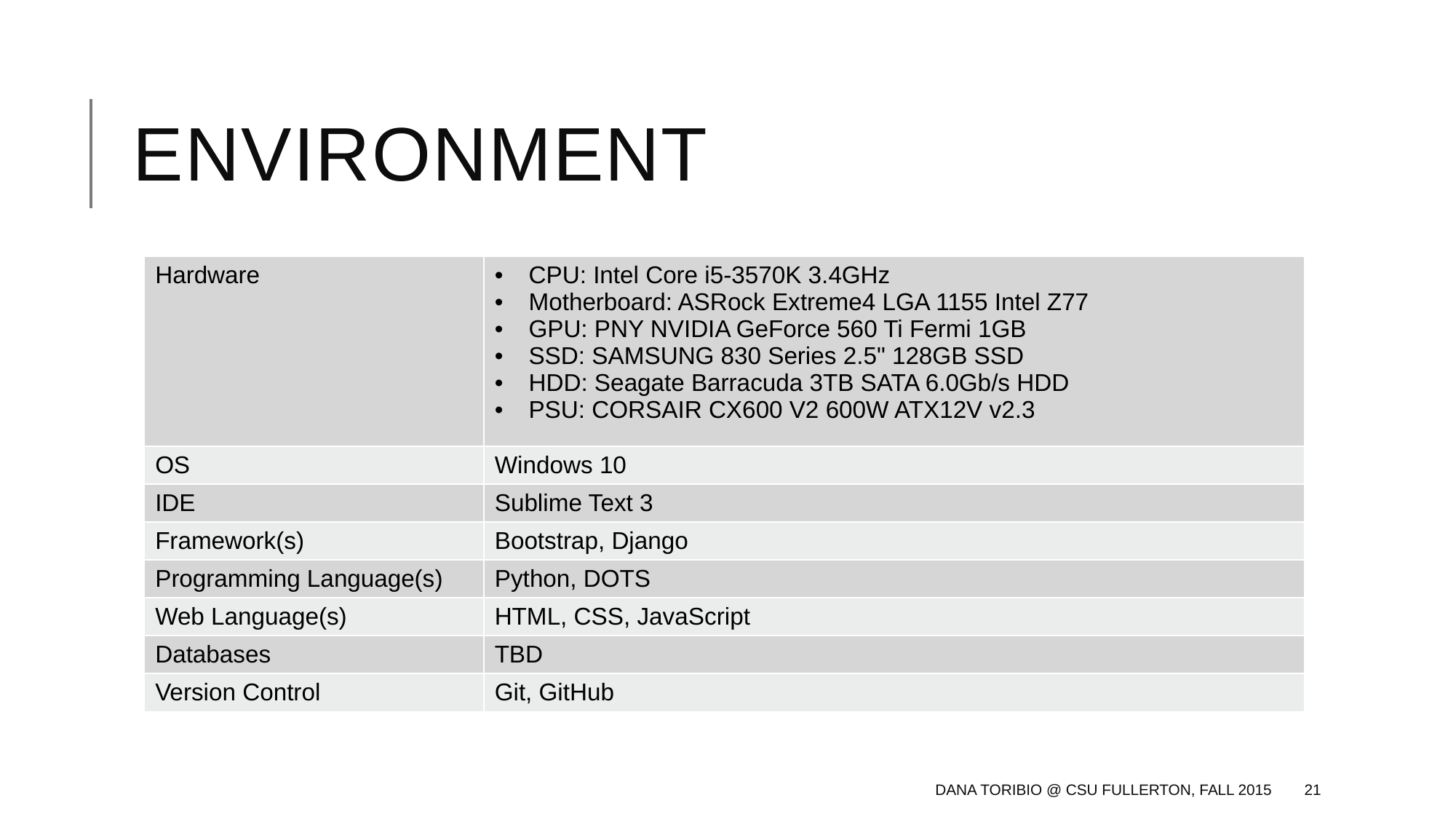

# Environment
| Hardware | CPU: Intel Core i5-3570K 3.4GHz Motherboard: ASRock Extreme4 LGA 1155 Intel Z77 GPU: PNY NVIDIA GeForce 560 Ti Fermi 1GB SSD: SAMSUNG 830 Series 2.5" 128GB SSD HDD: Seagate Barracuda 3TB SATA 6.0Gb/s HDD PSU: CORSAIR CX600 V2 600W ATX12V v2.3 |
| --- | --- |
| OS | Windows 10 |
| IDE | Sublime Text 3 |
| Framework(s) | Bootstrap, Django |
| Programming Language(s) | Python, DOTS |
| Web Language(s) | HTML, CSS, JavaScript |
| Databases | TBD |
| Version Control | Git, GitHub |
Python
DOTS
HTML/CSS
Bootstrap
Django
Dana Toribio @ CSU Fullerton, Fall 2015
21